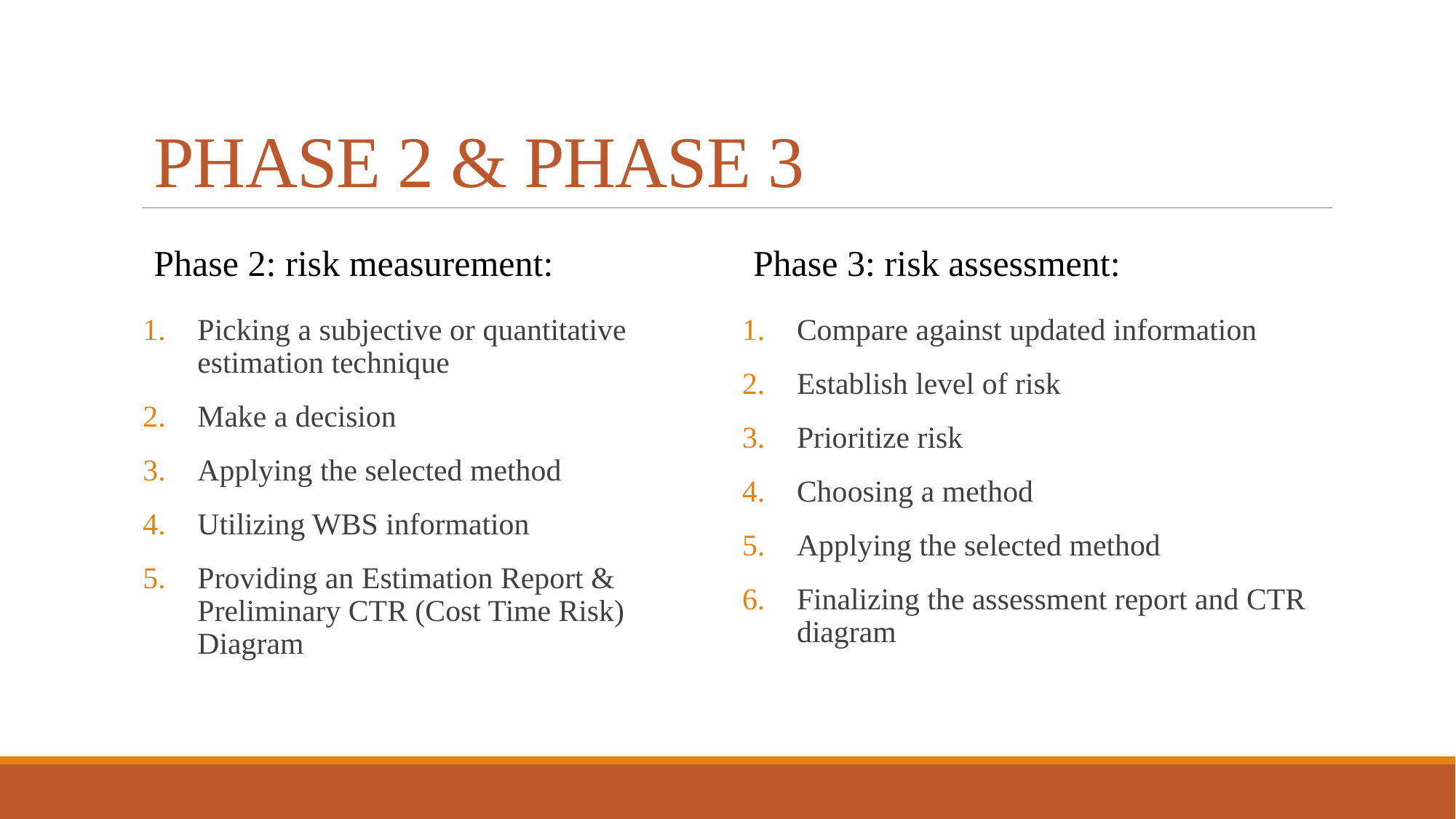

# PHASE 2 & PHASE 3
Phase 2: risk measurement:
Phase 3: risk assessment:
Picking a subjective or quantitative estimation technique
Make a decision
Applying the selected method
Utilizing WBS information
Providing an Estimation Report & Preliminary CTR (Cost Time Risk) Diagram

Compare against updated information
Establish level of risk
Prioritize risk
Choosing a method
Applying the selected method
Finalizing the assessment report and CTR diagram